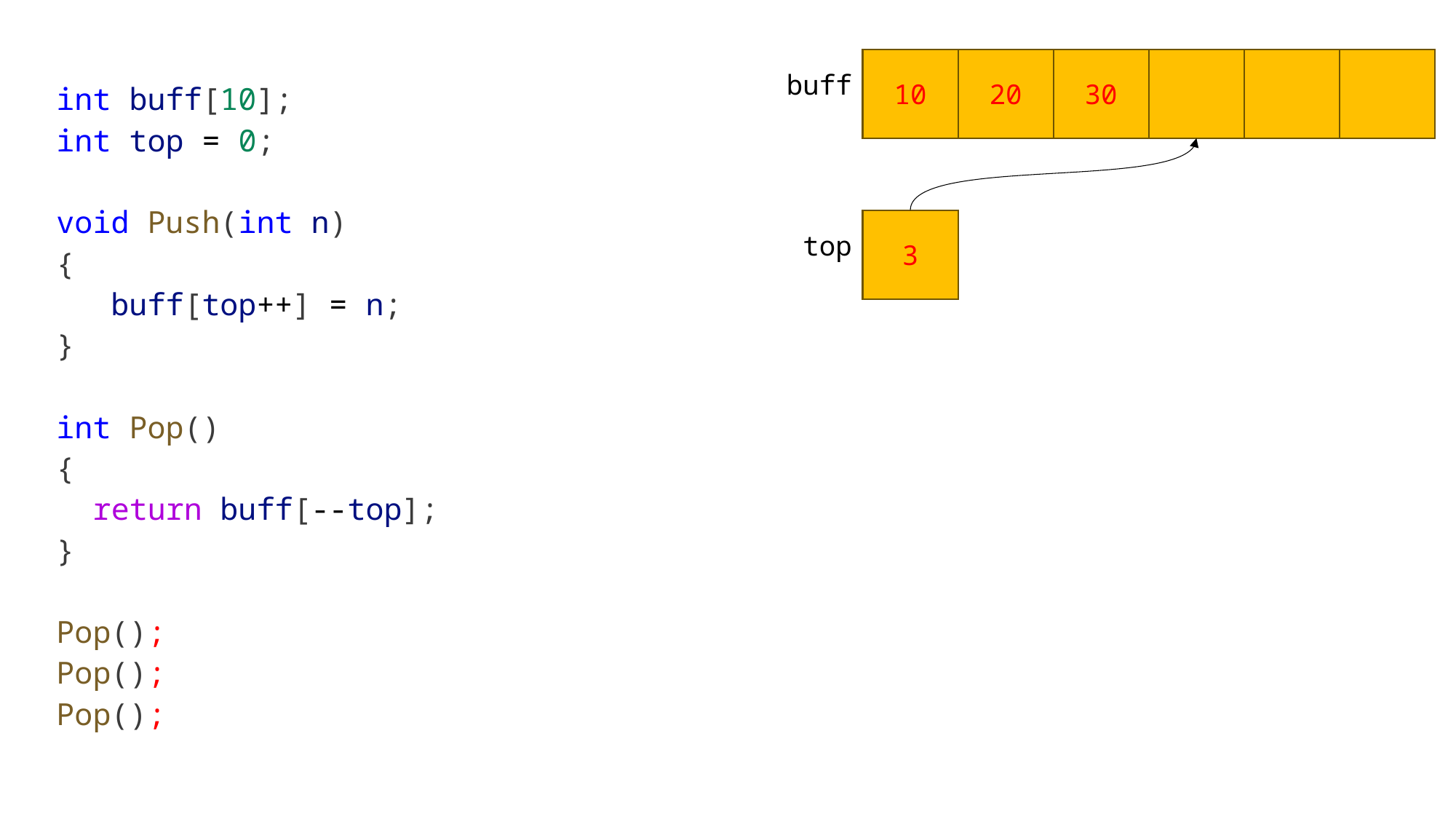

30
20
10
buff
int buff[10];
int top = 0;
void Push(int n)
{
   buff[top++] = n;
}
int Pop()
{
  return buff[--top];
}

Pop();
Pop();
Pop();

3
top